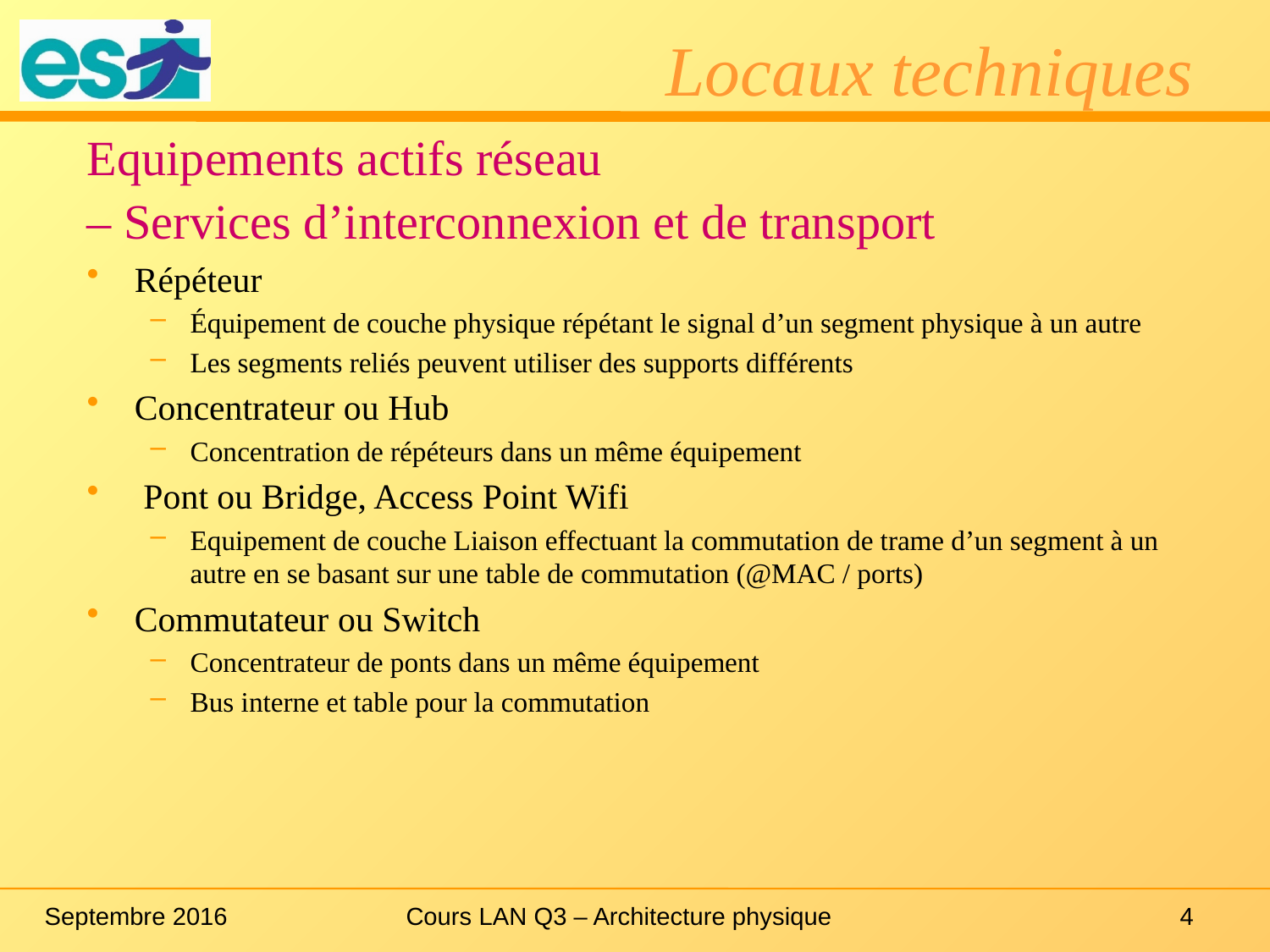

# Locaux techniques
Equipements actifs réseau
– Services d’interconnexion et de transport
Répéteur
Équipement de couche physique répétant le signal d’un segment physique à un autre
Les segments reliés peuvent utiliser des supports différents
Concentrateur ou Hub
Concentration de répéteurs dans un même équipement
 Pont ou Bridge, Access Point Wifi
Equipement de couche Liaison effectuant la commutation de trame d’un segment à un autre en se basant sur une table de commutation (@MAC / ports)
Commutateur ou Switch
Concentrateur de ponts dans un même équipement
Bus interne et table pour la commutation
Septembre 2016
Cours LAN Q3 – Architecture physique
4